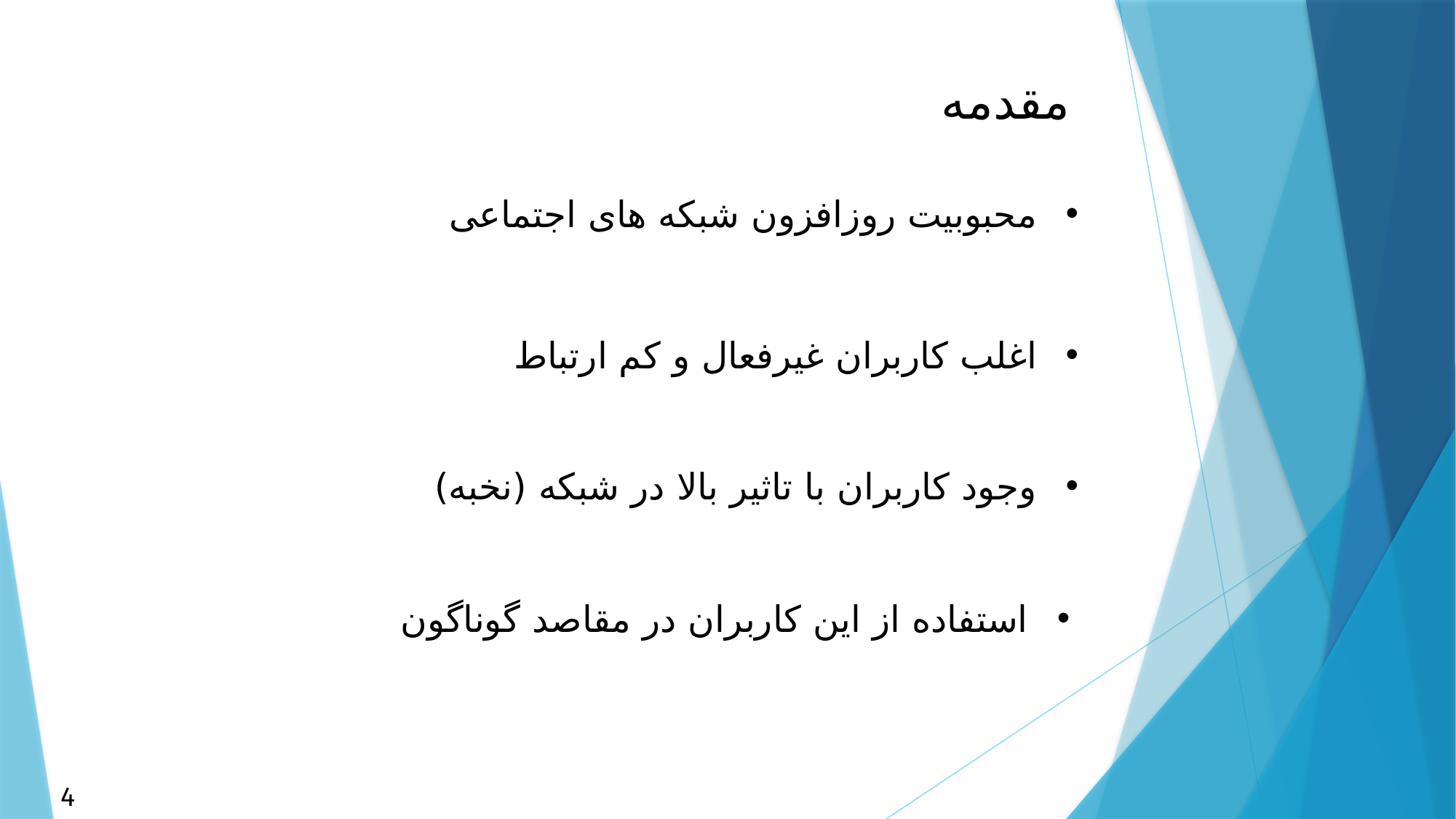

مقدمه
محبوبیت روزافزون شبکه های اجتماعی
اغلب کاربران غیرفعال و کم ارتباط
وجود کاربران با تاثیر بالا در شبکه (نخبه)
استفاده از این کاربران در مقاصد گوناگون
4